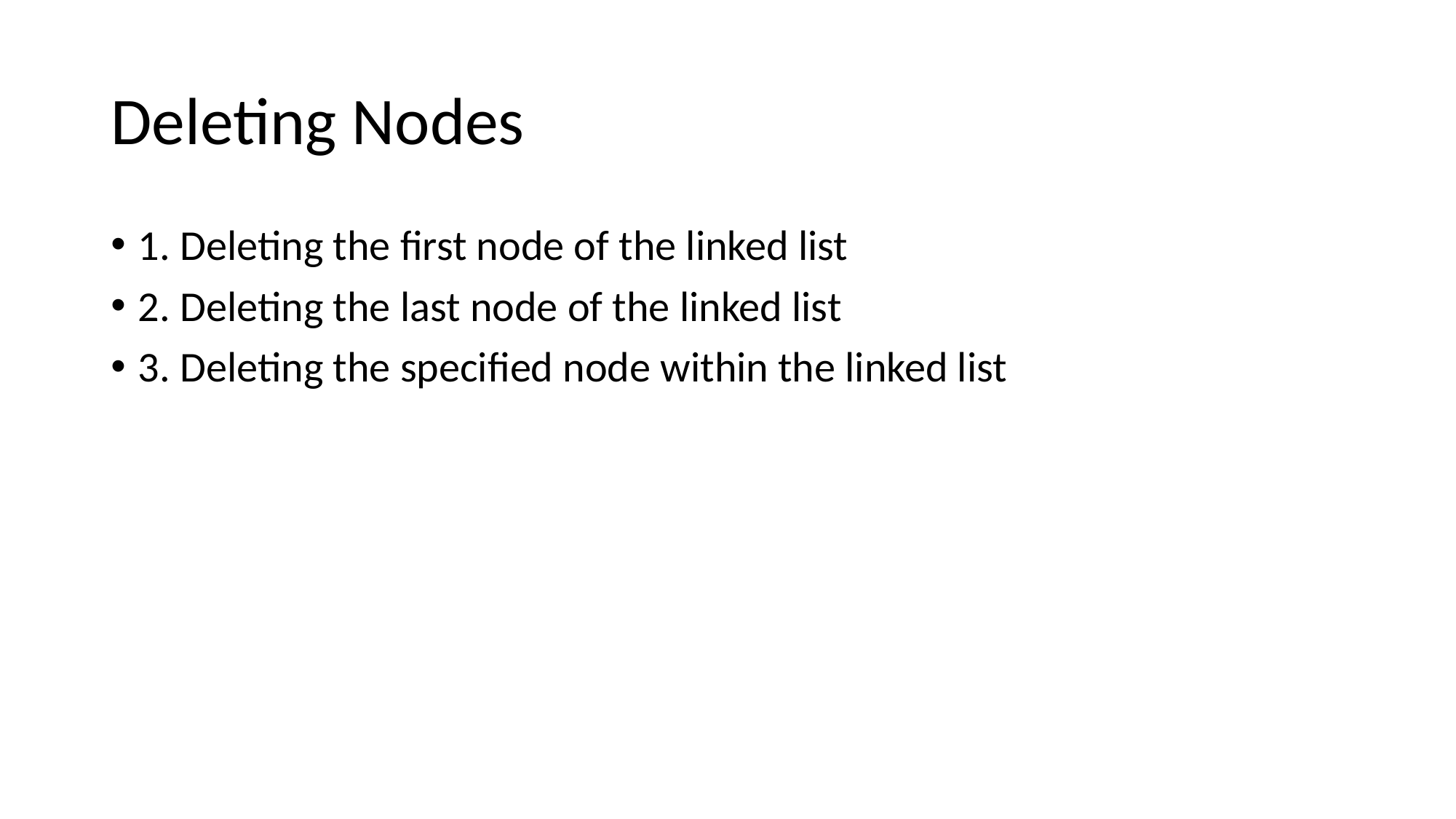

# Deleting Nodes
1. Deleting the first node of the linked list
2. Deleting the last node of the linked list
3. Deleting the specified node within the linked list